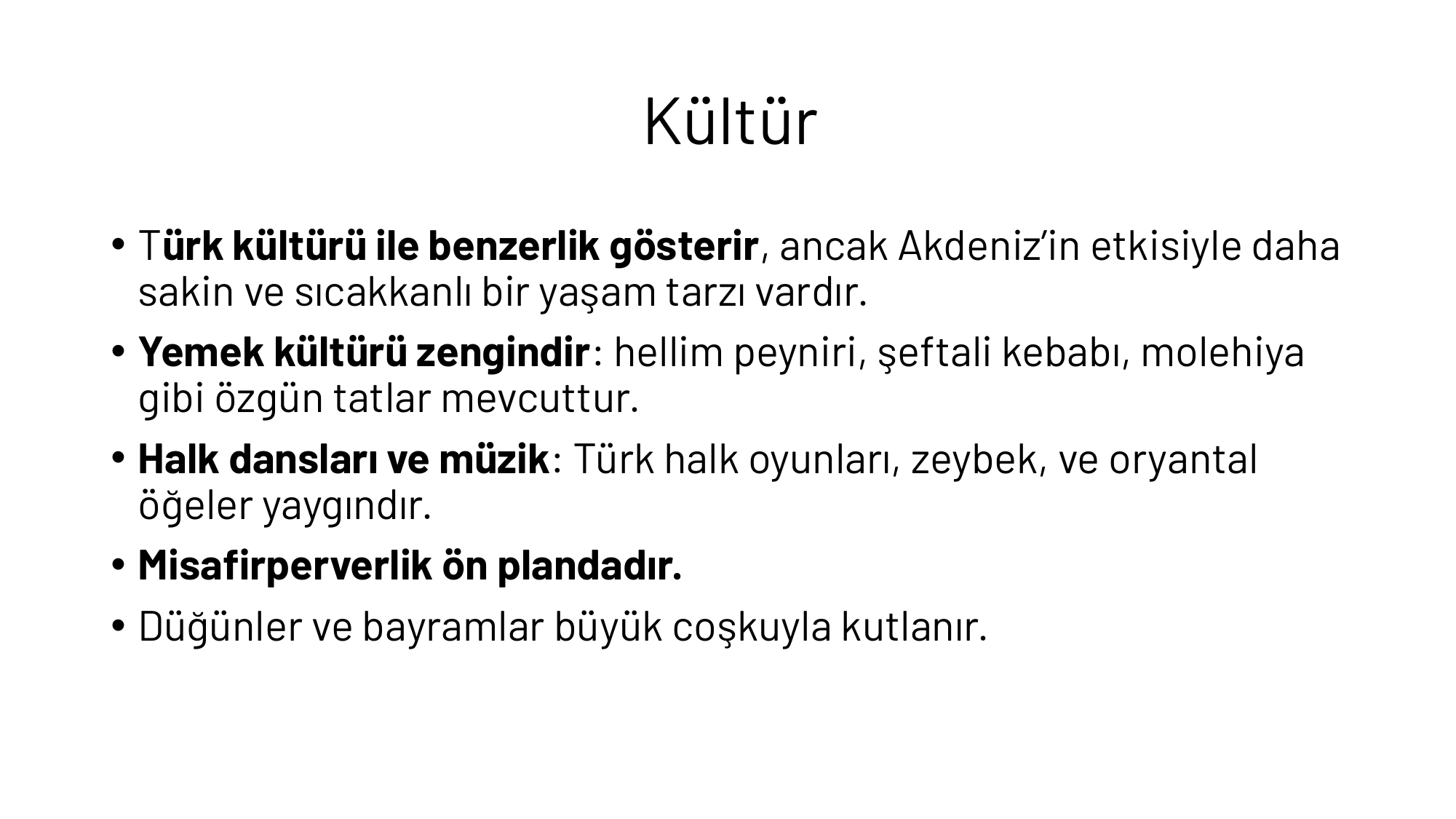

# Kültür
Türk kültürü ile benzerlik gösterir, ancak Akdeniz’in etkisiyle daha sakin ve sıcakkanlı bir yaşam tarzı vardır.
Yemek kültürü zengindir: hellim peyniri, şeftali kebabı, molehiya gibi özgün tatlar mevcuttur.
Halk dansları ve müzik: Türk halk oyunları, zeybek, ve oryantal öğeler yaygındır.
Misafirperverlik ön plandadır.
Düğünler ve bayramlar büyük coşkuyla kutlanır.